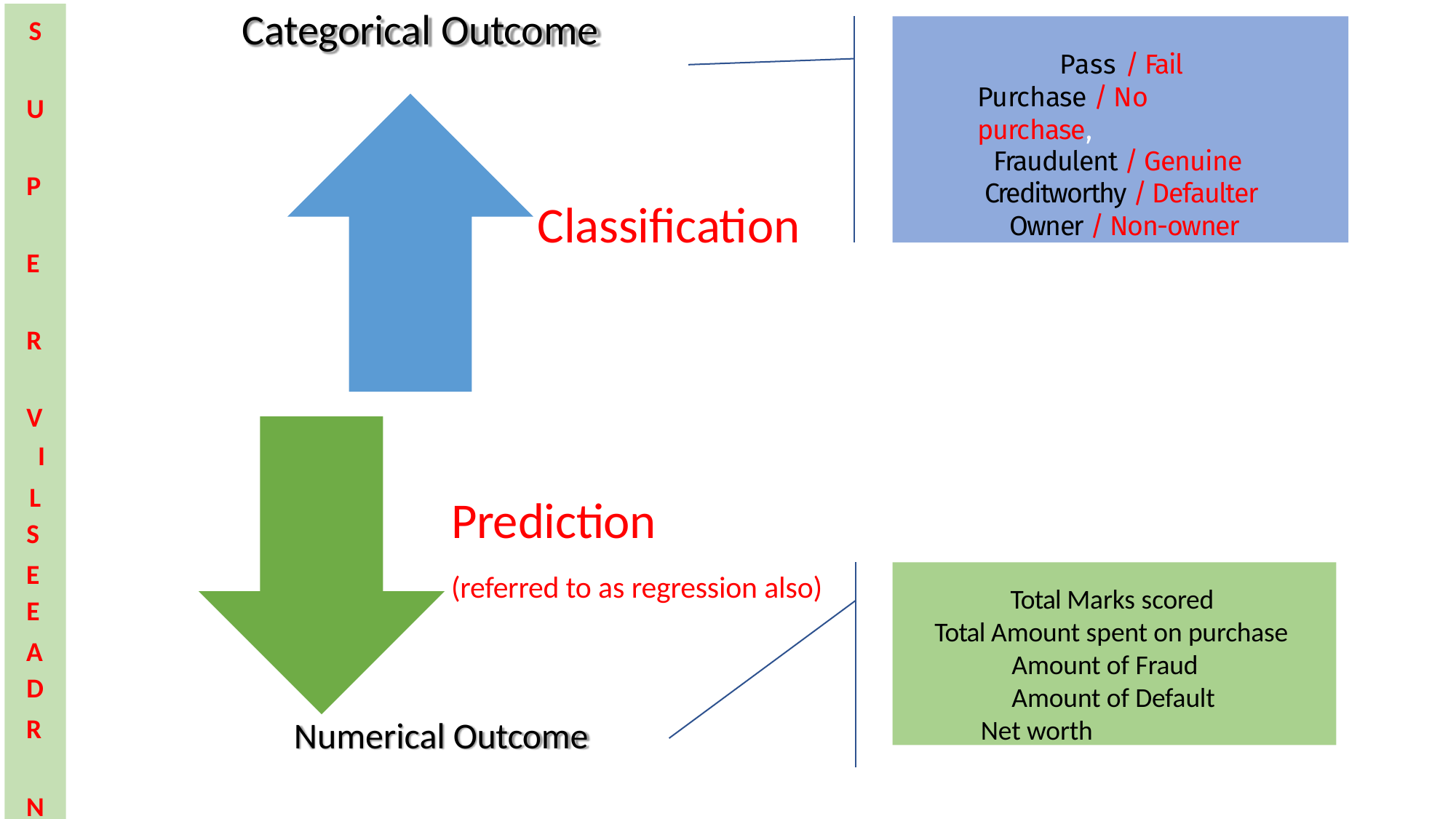

Categorical Outcome

S  U  P  E  R  V  I  S  E  D

Pass / Fail  Purchase / No purchase,
Fraudulent / Genuine  Creditworthy / Defaulter  Owner / Non-owner
Classification

Prediction
(referred to as regression also)
L  E  A  R  N  I  N  G

Total Marks scored
Total Amount spent on purchase  Amount of Fraud  Amount of Default
Net worth
Numerical Outcome